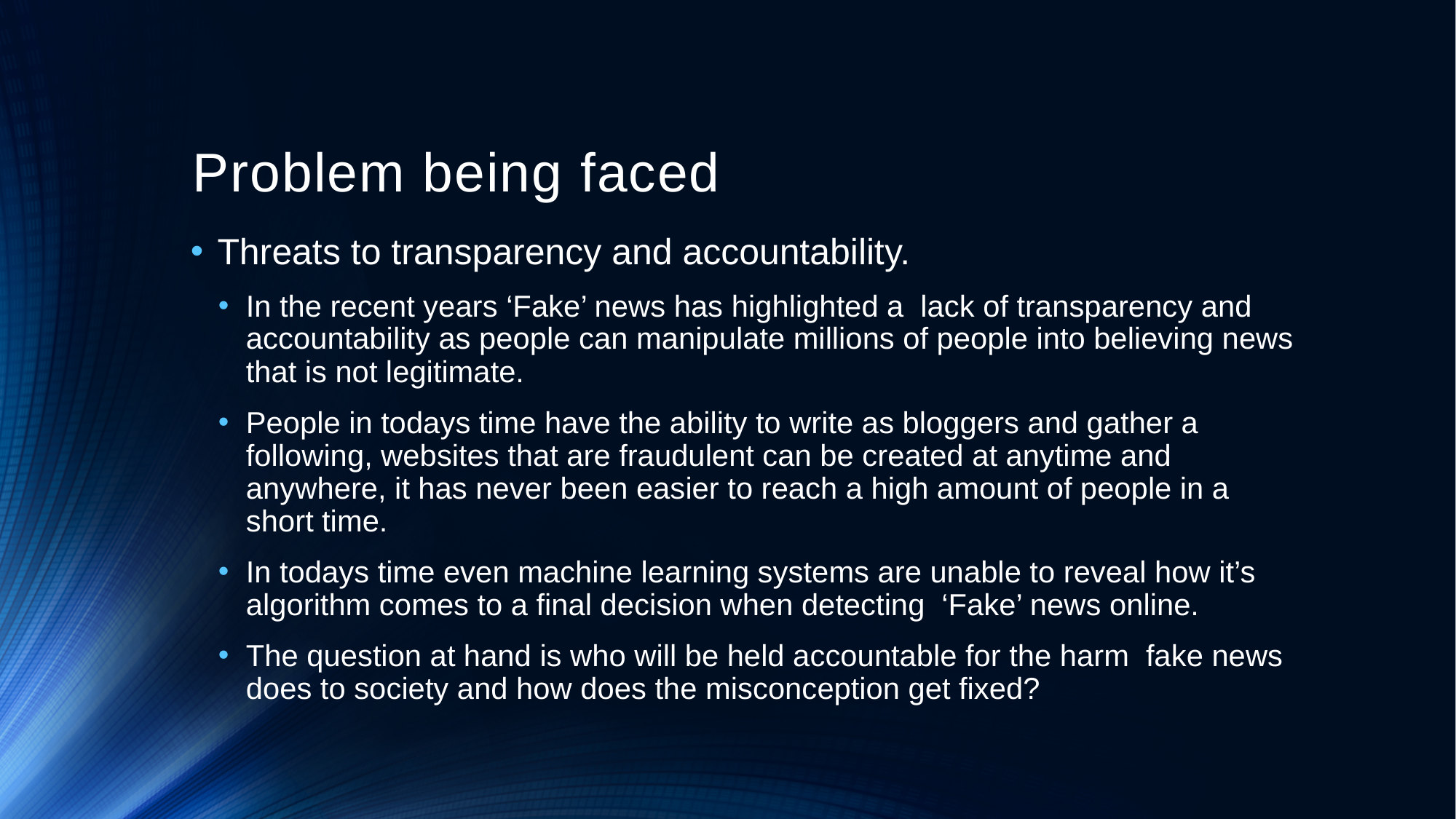

# Problem being faced
Threats to transparency and accountability.
In the recent years ‘Fake’ news has highlighted a  lack of transparency and accountability as people can manipulate millions of people into believing news that is not legitimate.
People in todays time have the ability to write as bloggers and gather a following, websites that are fraudulent can be created at anytime and anywhere, it has never been easier to reach a high amount of people in a short time.
In todays time even machine learning systems are unable to reveal how it’s algorithm comes to a final decision when detecting  ‘Fake’ news online.
The question at hand is who will be held accountable for the harm  fake news does to society and how does the misconception get fixed?